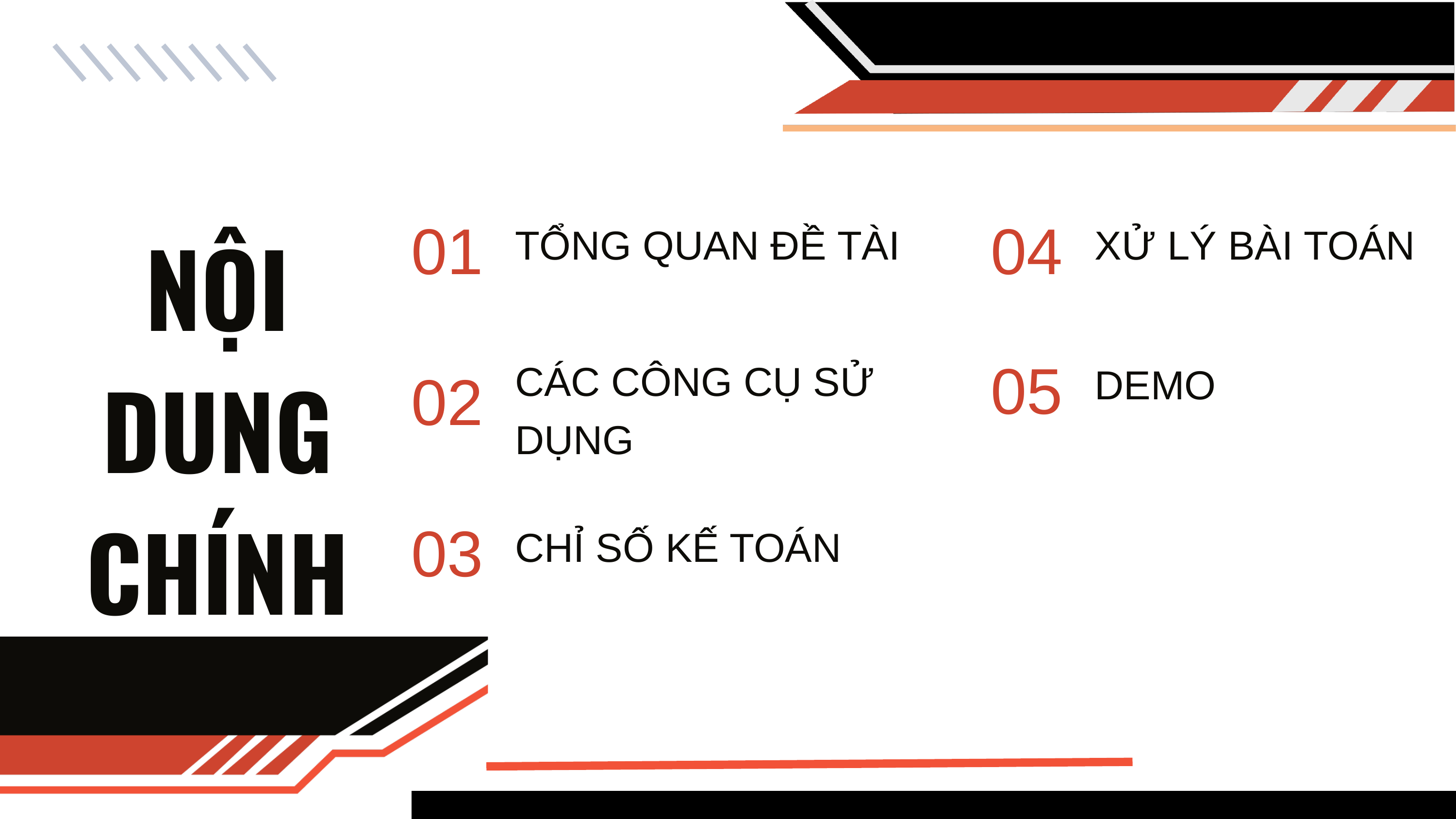

01
04
NỘI DUNG CHÍNH
TỔNG QUAN ĐỀ TÀI
XỬ LÝ BÀI TOÁN
05
02
CÁC CÔNG CỤ SỬ DỤNG
DEMO
03
CHỈ SỐ KẾ TOÁN